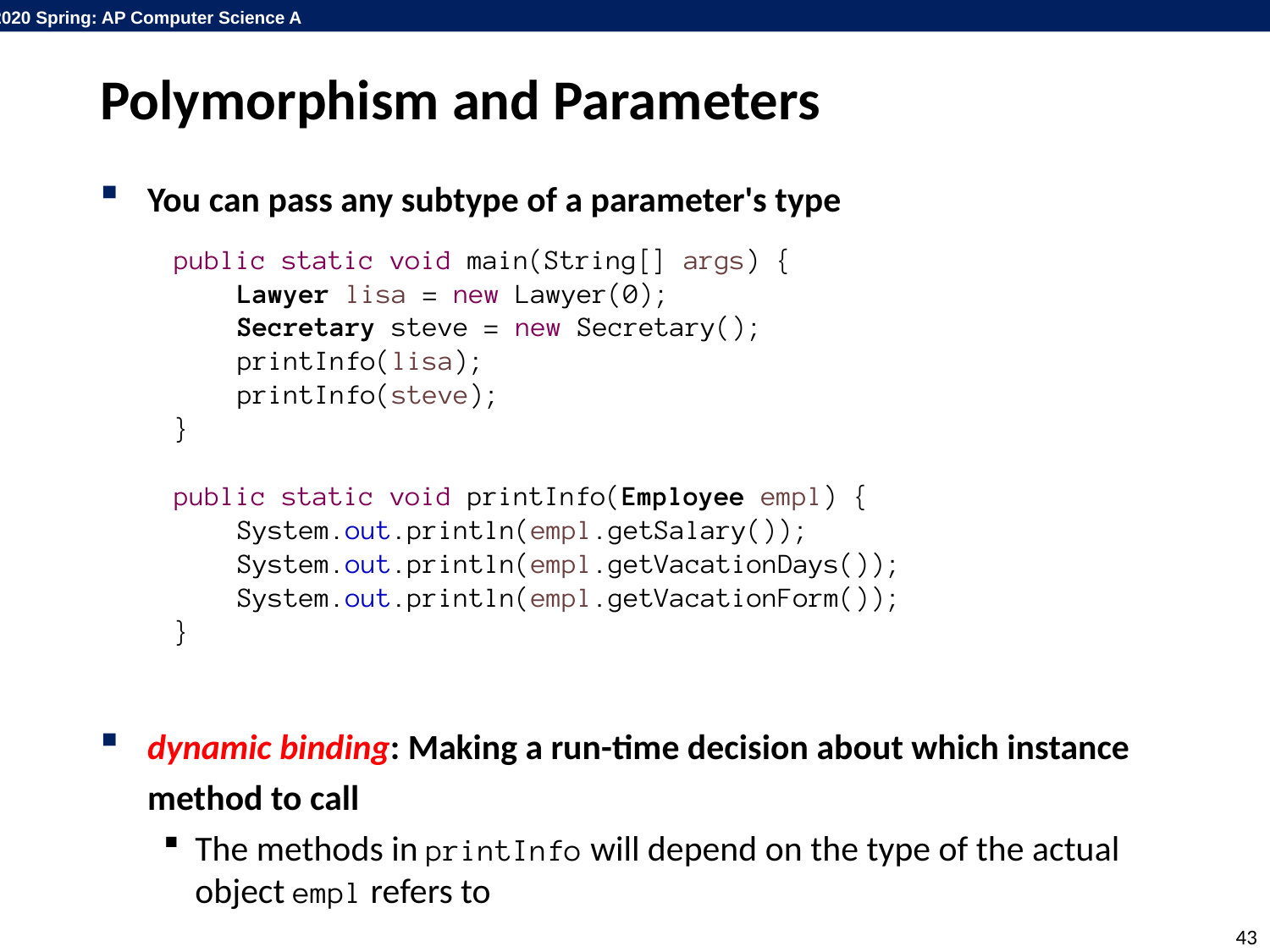

# Polymorphism and Parameters
You can pass any subtype of a parameter's type

dynamic binding: Making a run-time decision about which instance method to call
The methods in printInfo will depend on the type of the actual object empl refers to
public static void main(String[] args) {
Lawyer lisa = new Lawyer(0);
Secretary steve = new Secretary();
printInfo(lisa);
printInfo(steve);
}

public static void printInfo(Employee empl) {
System.out.println(empl.getSalary());
System.out.println(empl.getVacationDays());
System.out.println(empl.getVacationForm());
}
43